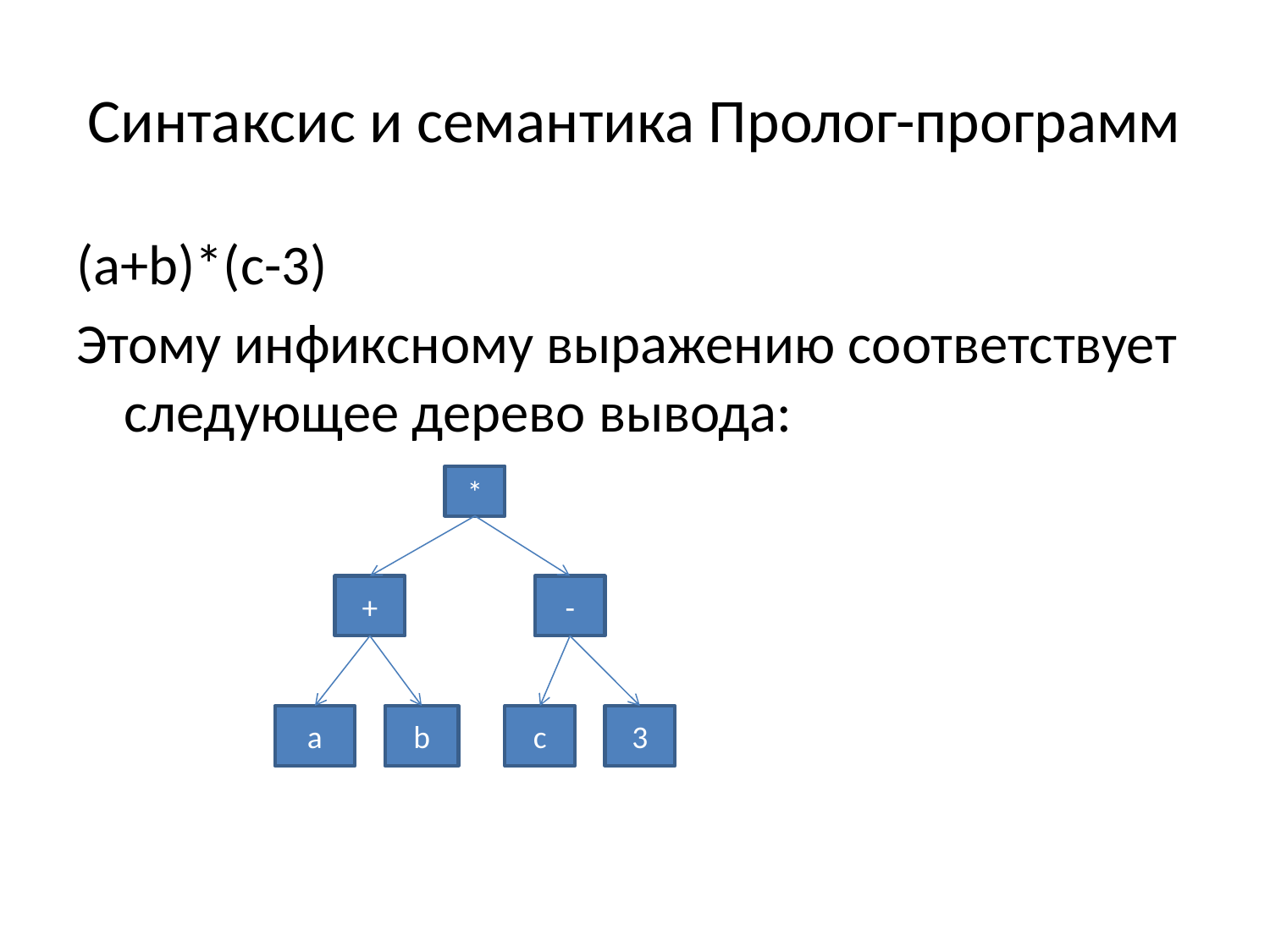

# Синтаксис и семантика Пролог-программ
(a+b)*(c-3)
Этому инфиксному выражению соответствует следующее дерево вывода:

*
+
-
a
b
c
3